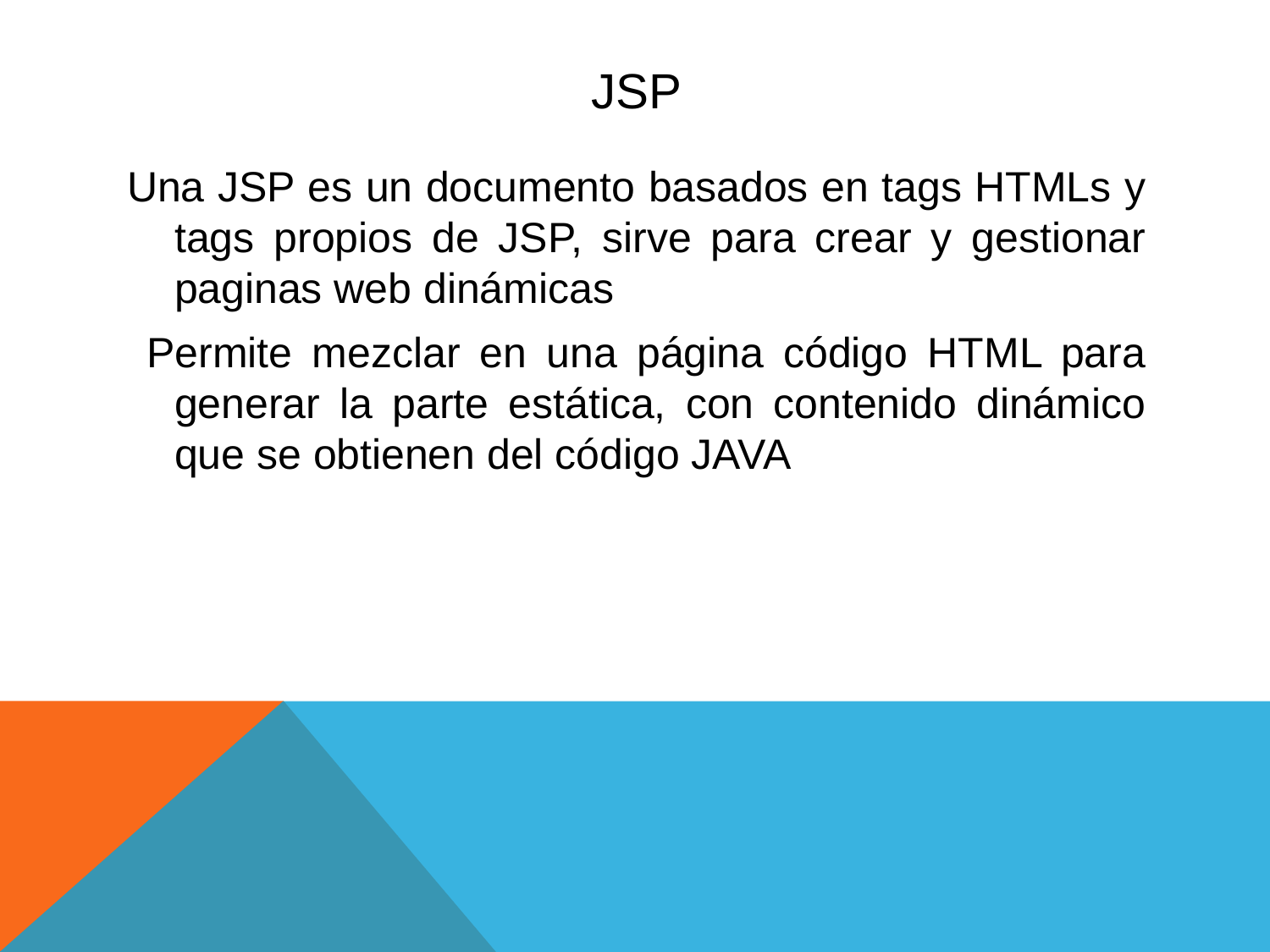

# JSP
Una JSP es un documento basados en tags HTMLs y tags propios de JSP, sirve para crear y gestionar paginas web dinámicas
 Permite mezclar en una página código HTML para generar la parte estática, con contenido dinámico que se obtienen del código JAVA